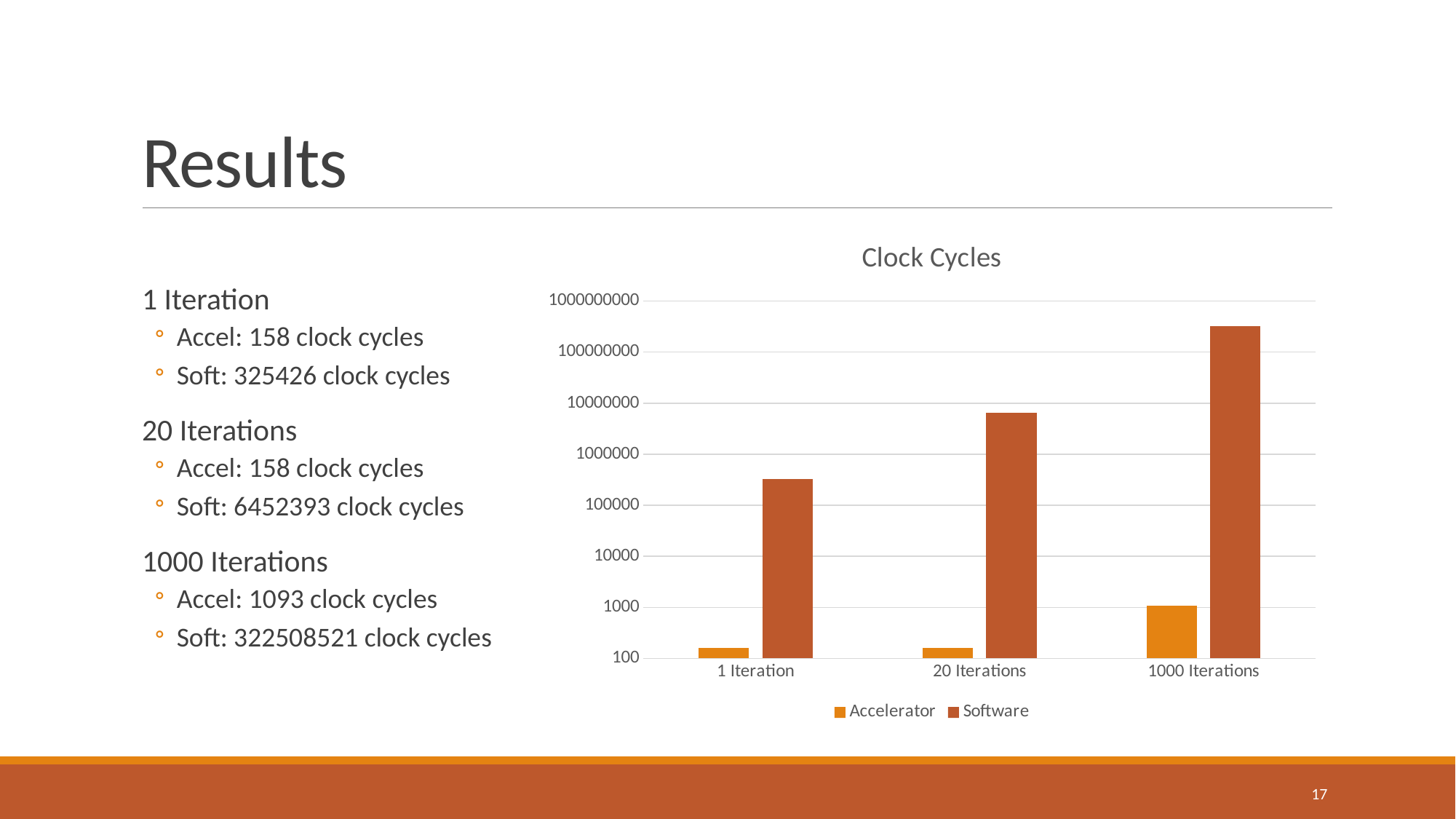

# Results

1 Iteration
Accel: 158 clock cycles
Soft: 325426 clock cycles
20 Iterations
Accel: 158 clock cycles
Soft: 6452393 clock cycles
1000 Iterations
Accel: 1093 clock cycles
Soft: 322508521 clock cycles

### Chart: Clock Cycles

| Category | Accelerator | Software |
|---|---|---|
| 1 Iteration | 158.0 | 325426.0 |
| 20 Iterations | 158.0 | 6452393.0 |
| 1000 Iterations | 1093.0 | 322508521.0 |
17